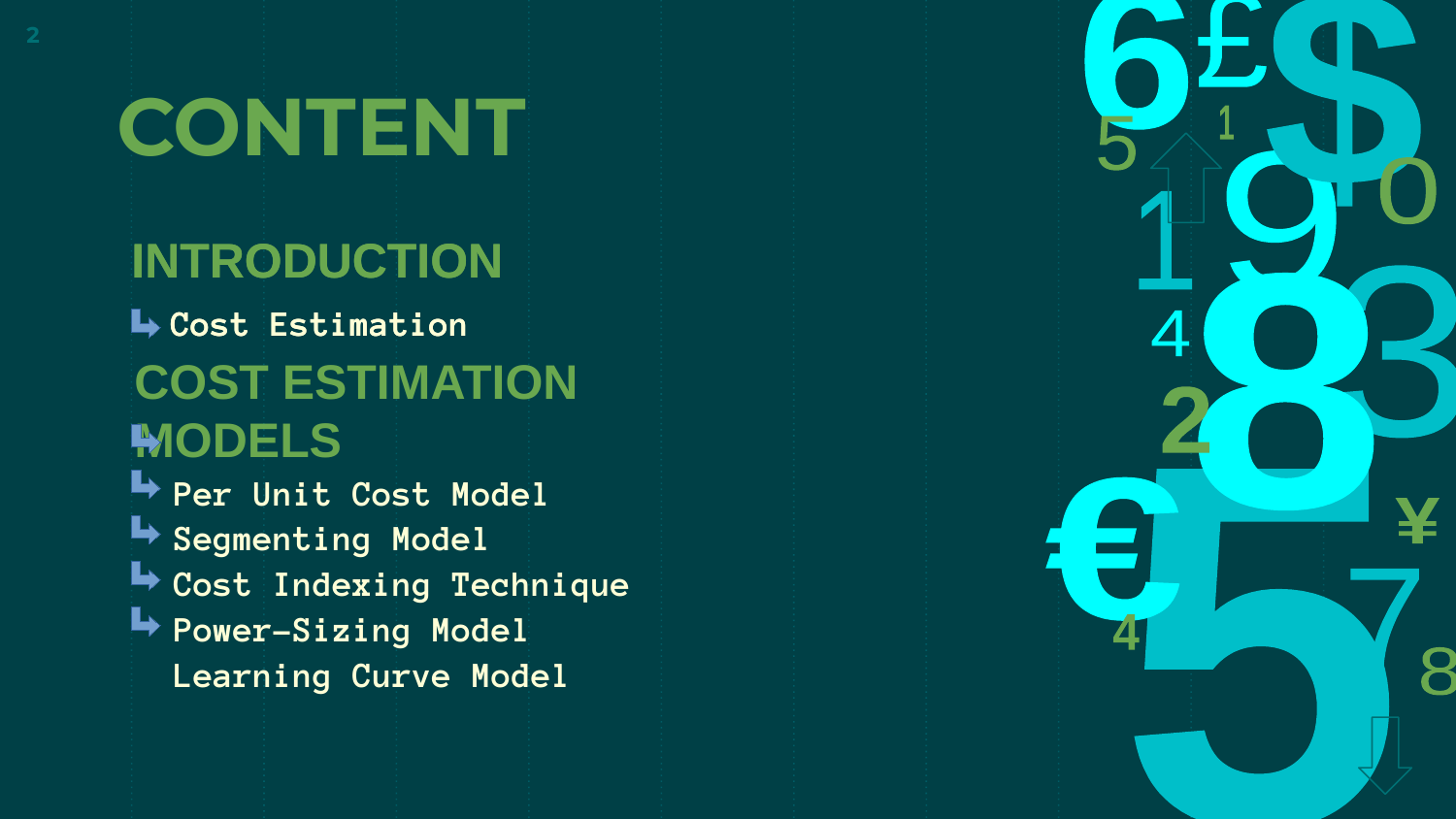

2
# CONTENT
INTRODUCTION
  Cost Estimation

INTRODUCTION
  Cost Estimation

COST ESTIMATION MODELS
  Per Unit Cost Model
  Segmenting Model
  Cost Indexing Technique
  Power-Sizing Model
  Learning Curve Model